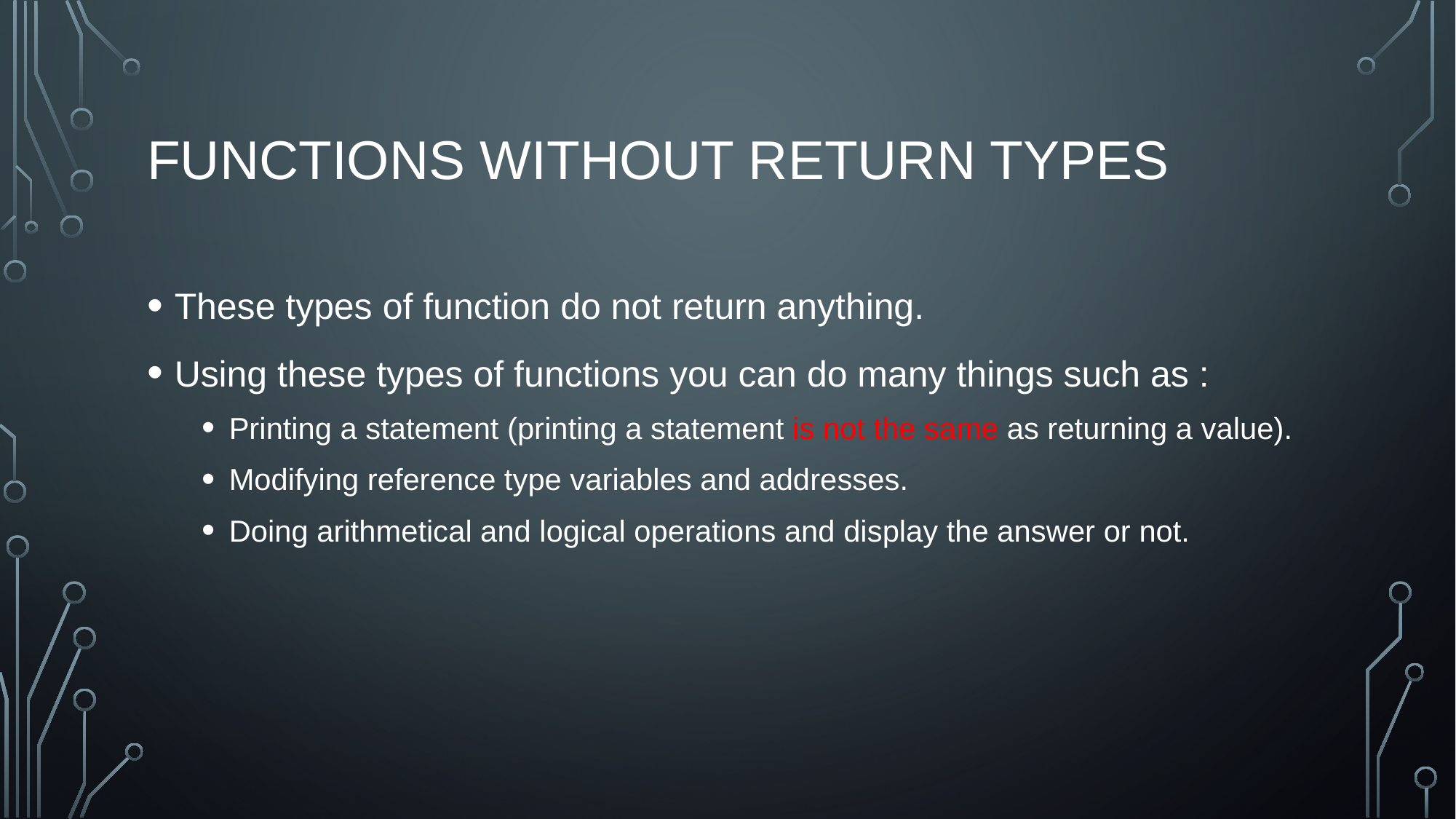

# Functions without return types
These types of function do not return anything.
Using these types of functions you can do many things such as :
Printing a statement (printing a statement is not the same as returning a value).
Modifying reference type variables and addresses.
Doing arithmetical and logical operations and display the answer or not.